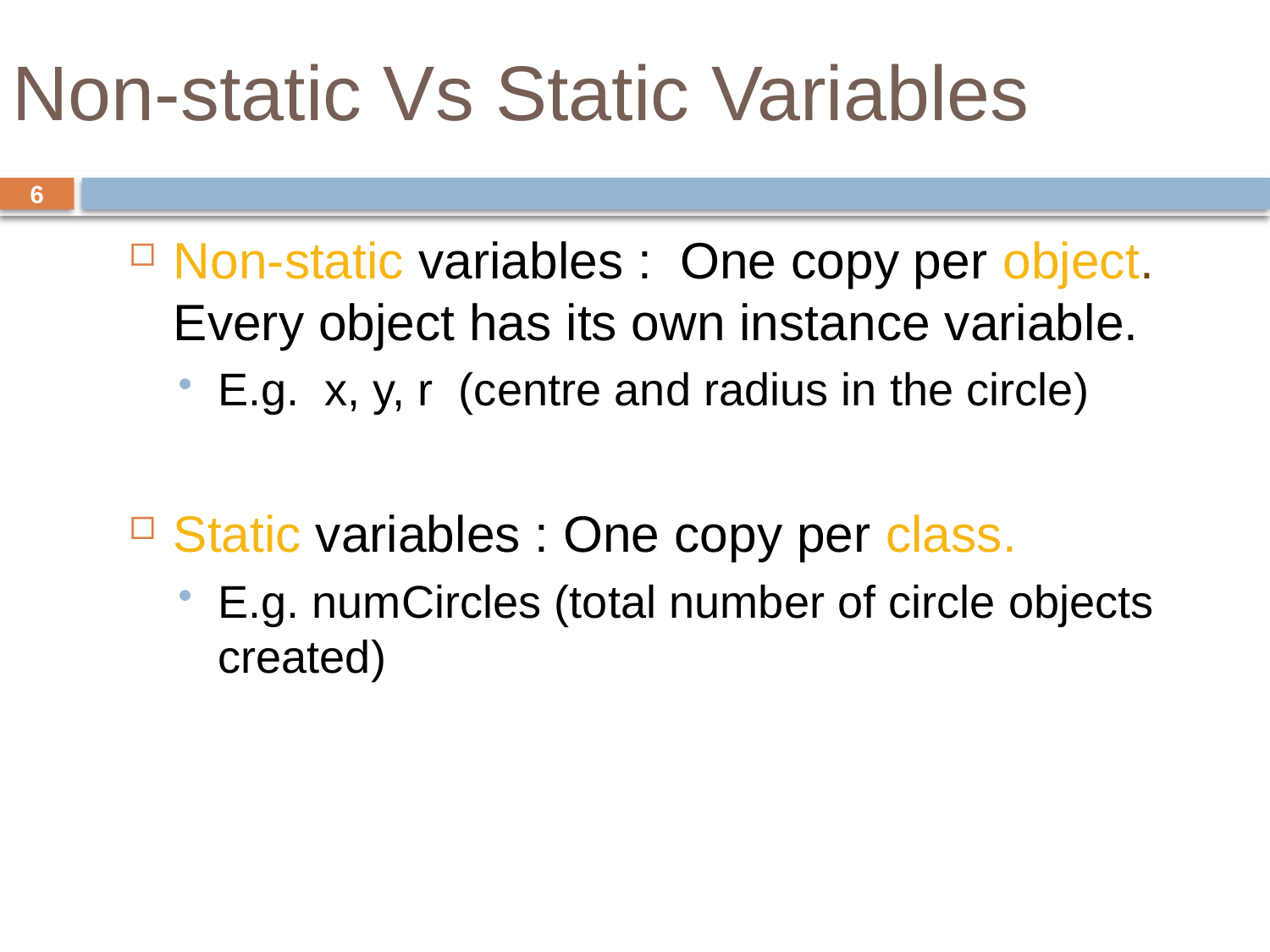

# Non-static Vs Static Variables

Non-static variables :  One copy per object.  Every object has its own instance variable.
E.g.  x, y, r  (centre and radius in the circle)

Static variables : One copy per class.
E.g. numCircles (total number of circle objects created)

6